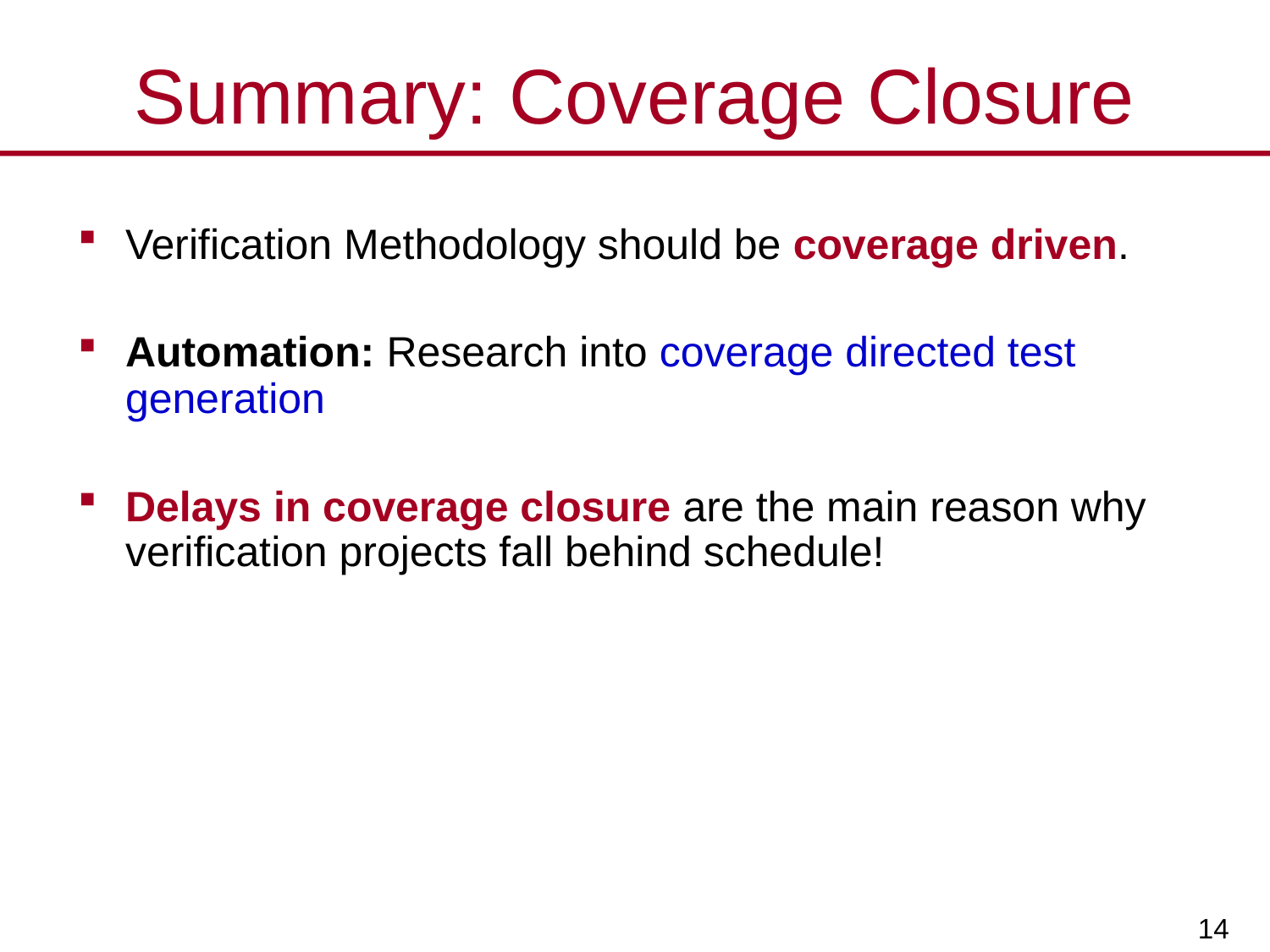

# Summary: Coverage Closure
Verification Methodology should be coverage driven.

Automation: Research into coverage directed test generation

Delays in coverage closure are the main reason why verification projects fall behind schedule!